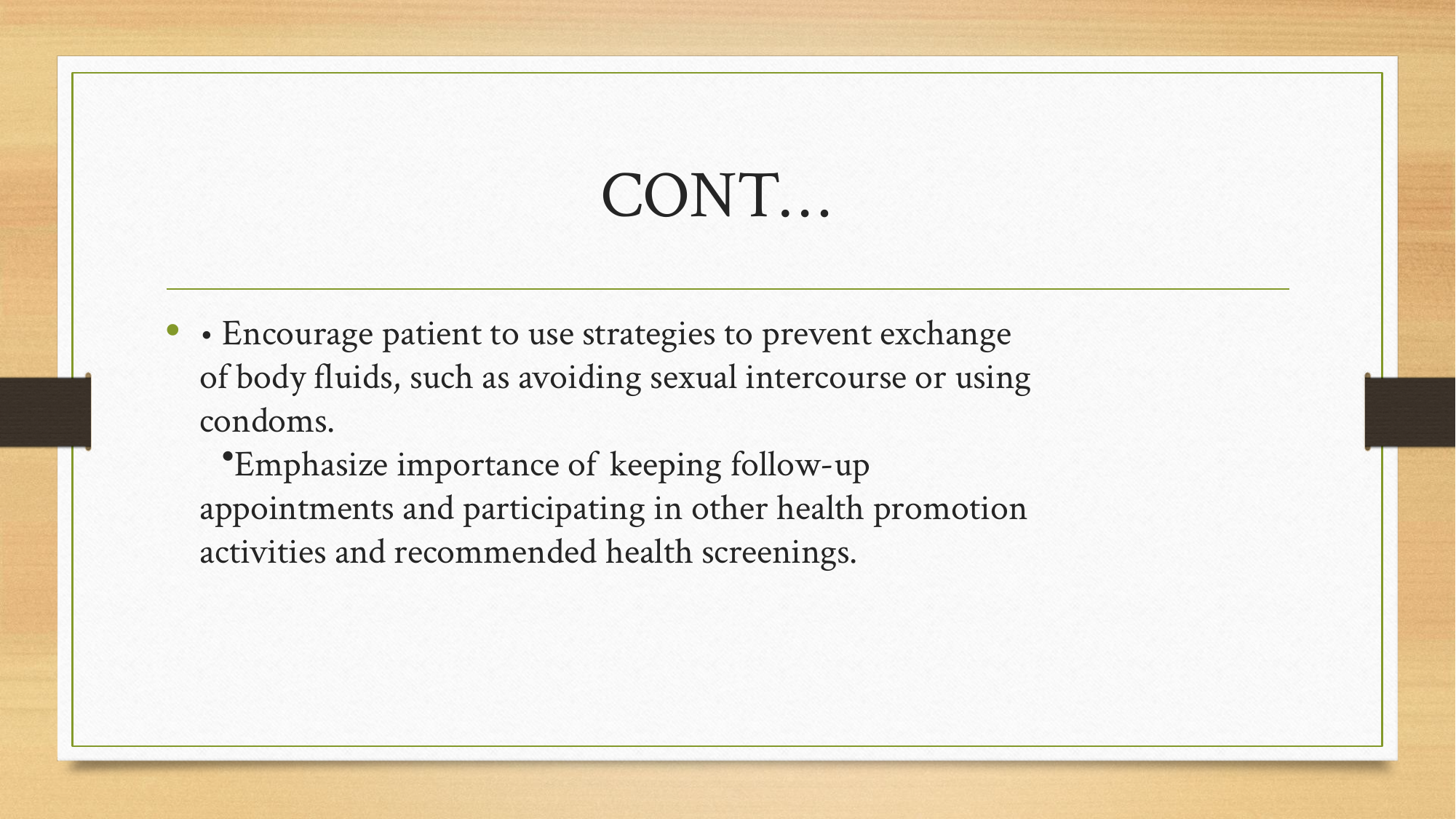

# CONT…
• Encourage patient to use strategies to prevent exchange of body fluids, such as avoiding sexual intercourse or using condoms.
Emphasize importance of keeping follow-up appointments and participating in other health promotion activities and recommended health screenings.